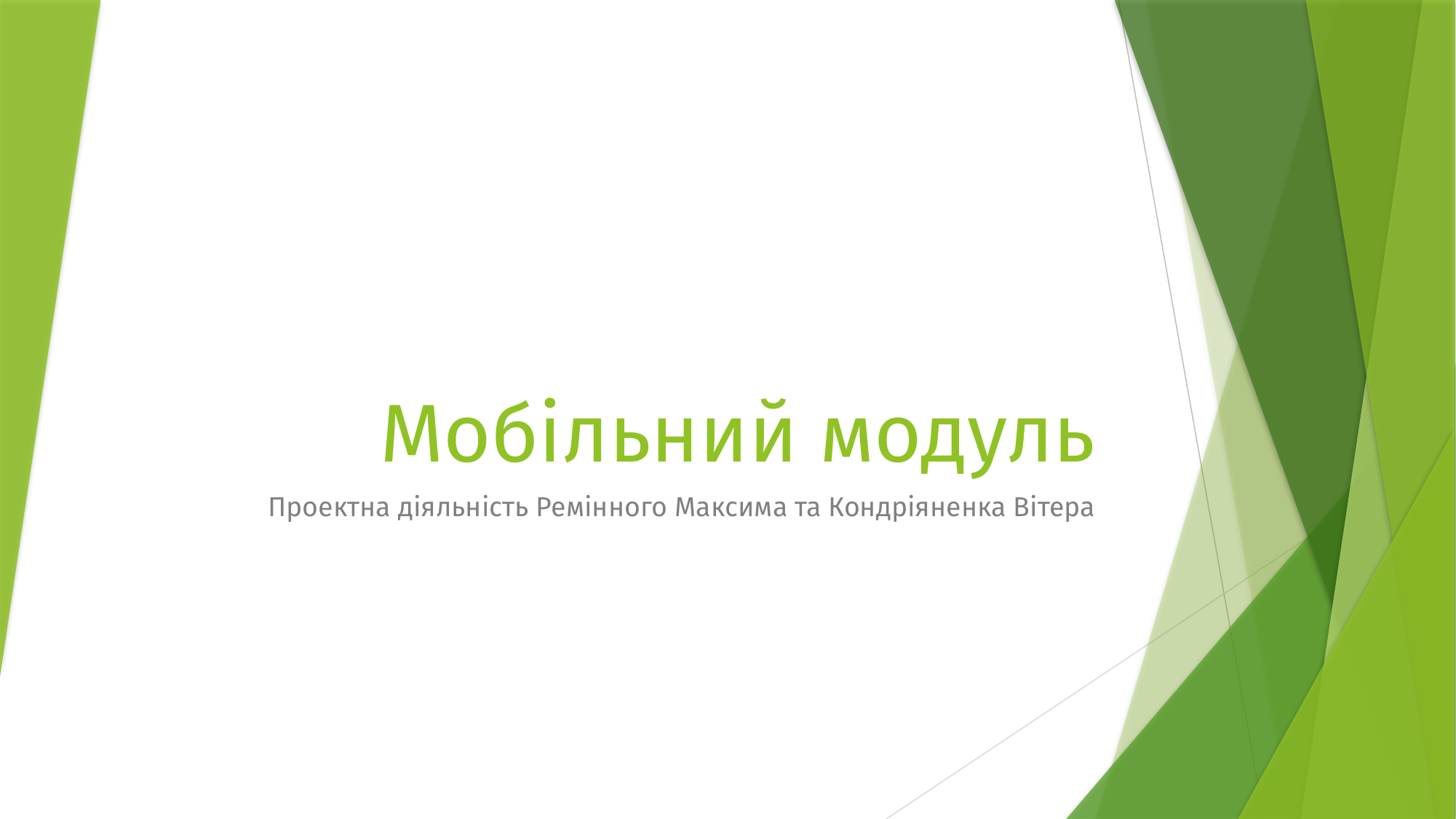

# Мобільний модуль
Проектна діяльність Ремінного Максима та Кондріяненка Вітера